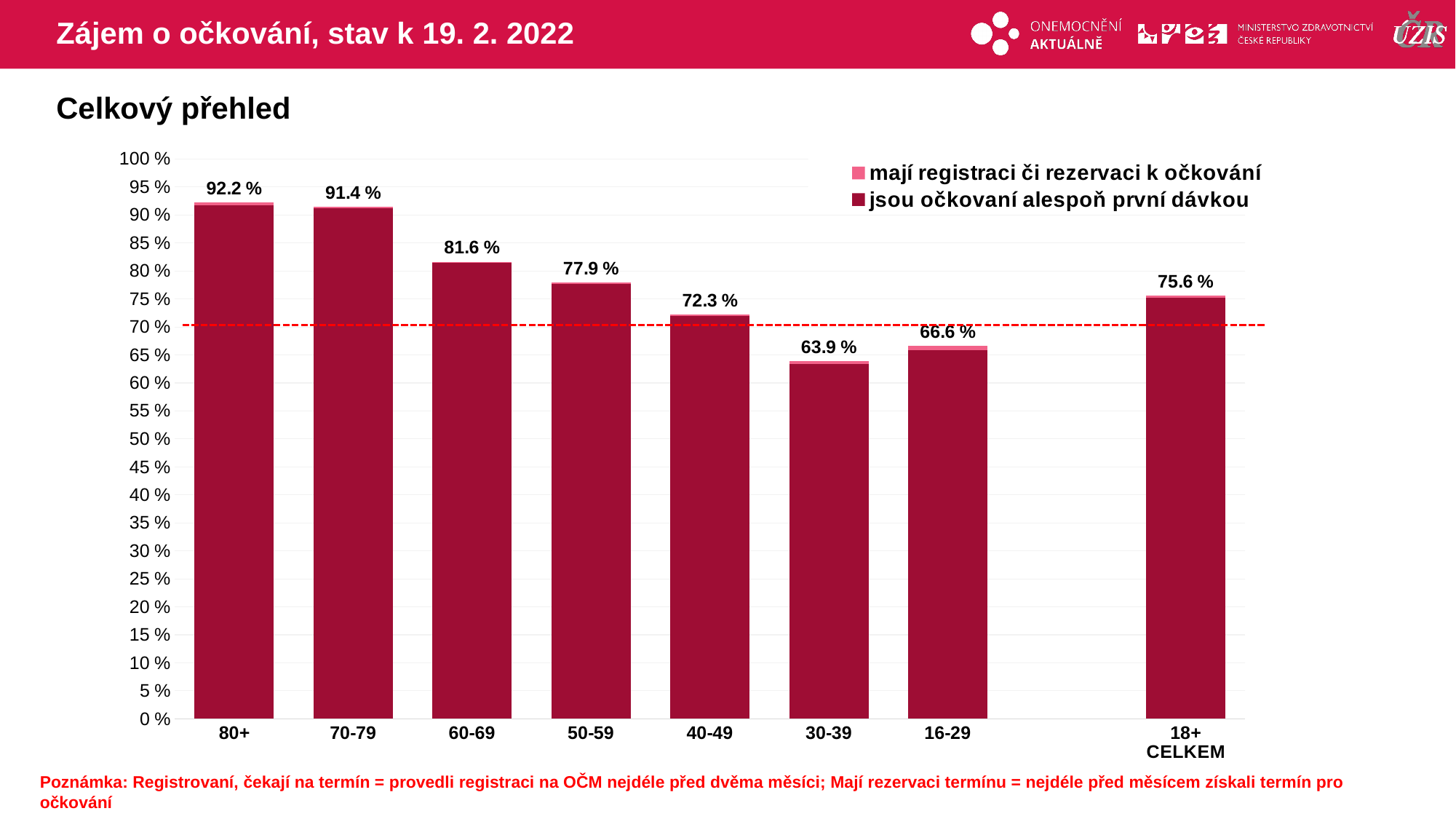

# Zájem o očkování, stav k 19. 2. 2022
Celkový přehled

### Chart

| Category | mají registraci či rezervaci k očkování | jsou očkovaní alespoň první dávkou |
|---|---|---|
| 80+ | 92.1933 | 91.6746737 |
| 70-79 | 91.40612 | 91.2095595 |
| 60-69 | 81.64419 | 81.4646621 |
| 50-59 | 77.91288 | 77.6572292 |
| 40-49 | 72.25846 | 71.9306247 |
| 30-39 | 63.90299 | 63.3210188 |
| 16-29 | 66.5993 | 65.9102093 |
|  | None | None |
| 18+ CELKEM | 75.60658 | 75.2176164 |
Poznámka: Registrovaní, čekají na termín = provedli registraci na OČM nejdéle před dvěma měsíci; Mají rezervaci termínu = nejdéle před měsícem získali termín pro očkování